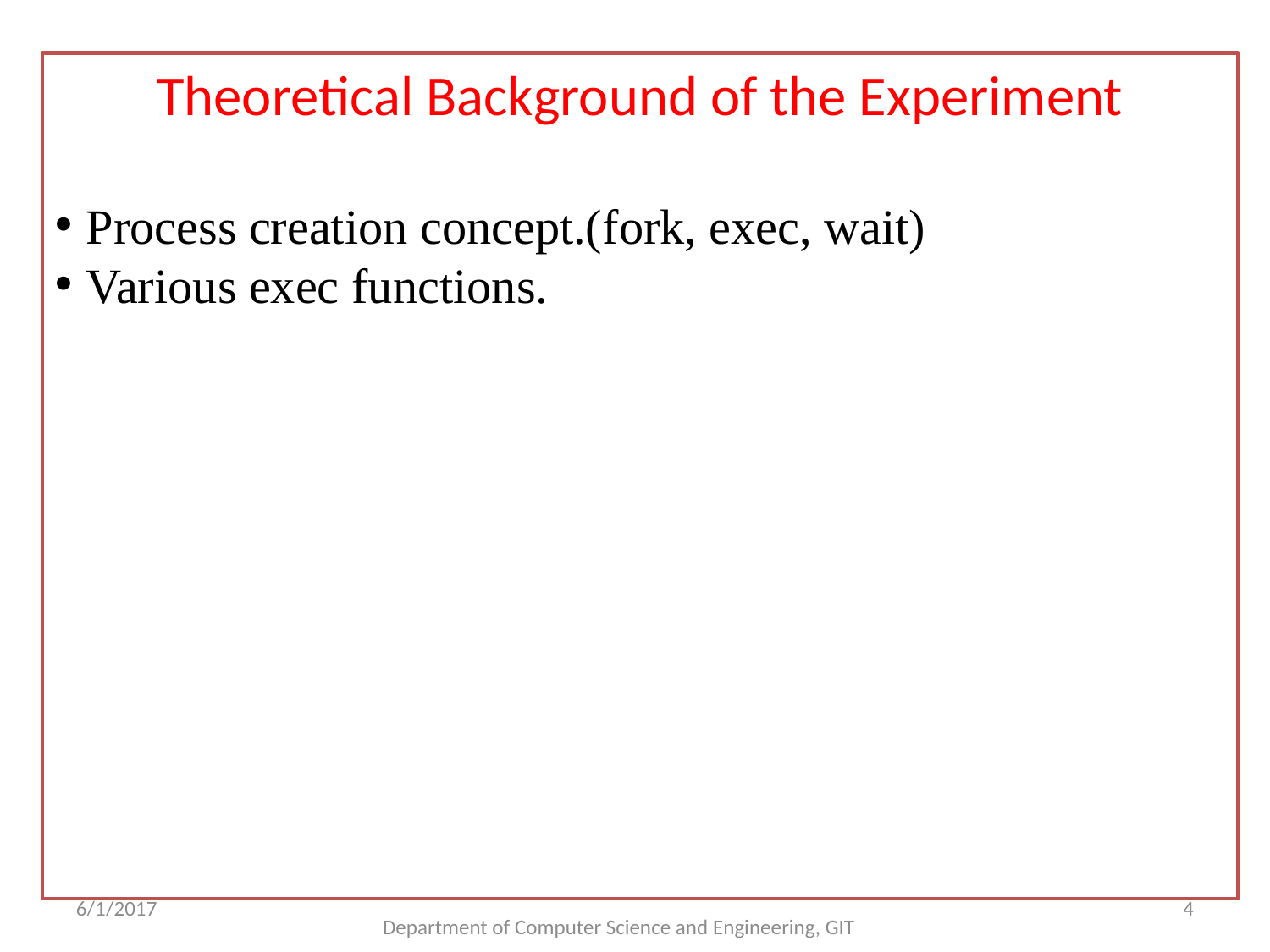

Theoretical Background of the Experiment

Process creation concept.(fork, exec, wait)
Various exec functions.

6/1/2017
4
Department of Computer Science and Engineering, GIT